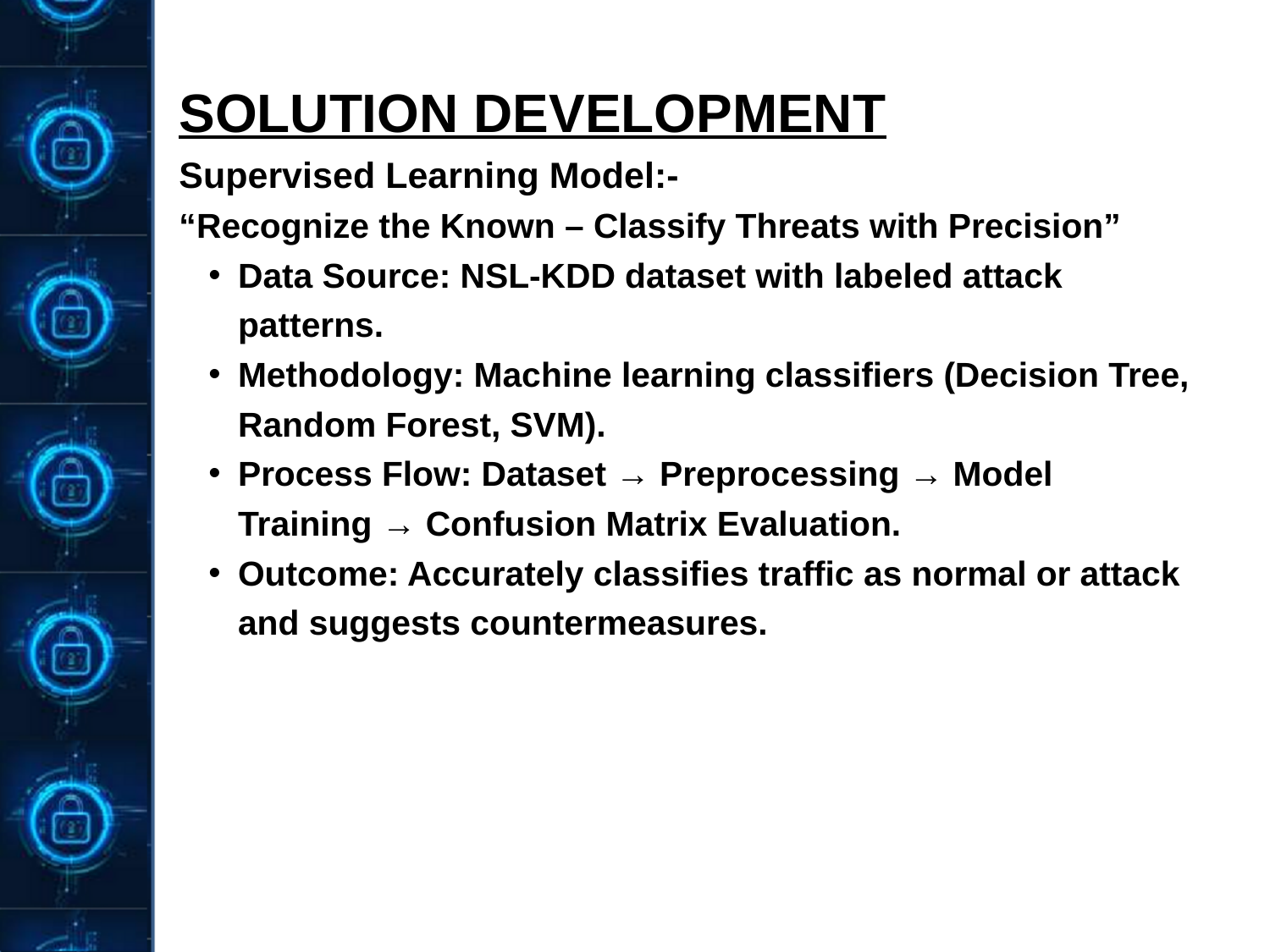

SOLUTION DEVELOPMENT
Supervised Learning Model:-
“Recognize the Known – Classify Threats with Precision”
Data Source: NSL-KDD dataset with labeled attack patterns.
Methodology: Machine learning classifiers (Decision Tree, Random Forest, SVM).
Process Flow: Dataset → Preprocessing → Model Training → Confusion Matrix Evaluation.
Outcome: Accurately classifies traffic as normal or attack and suggests countermeasures.